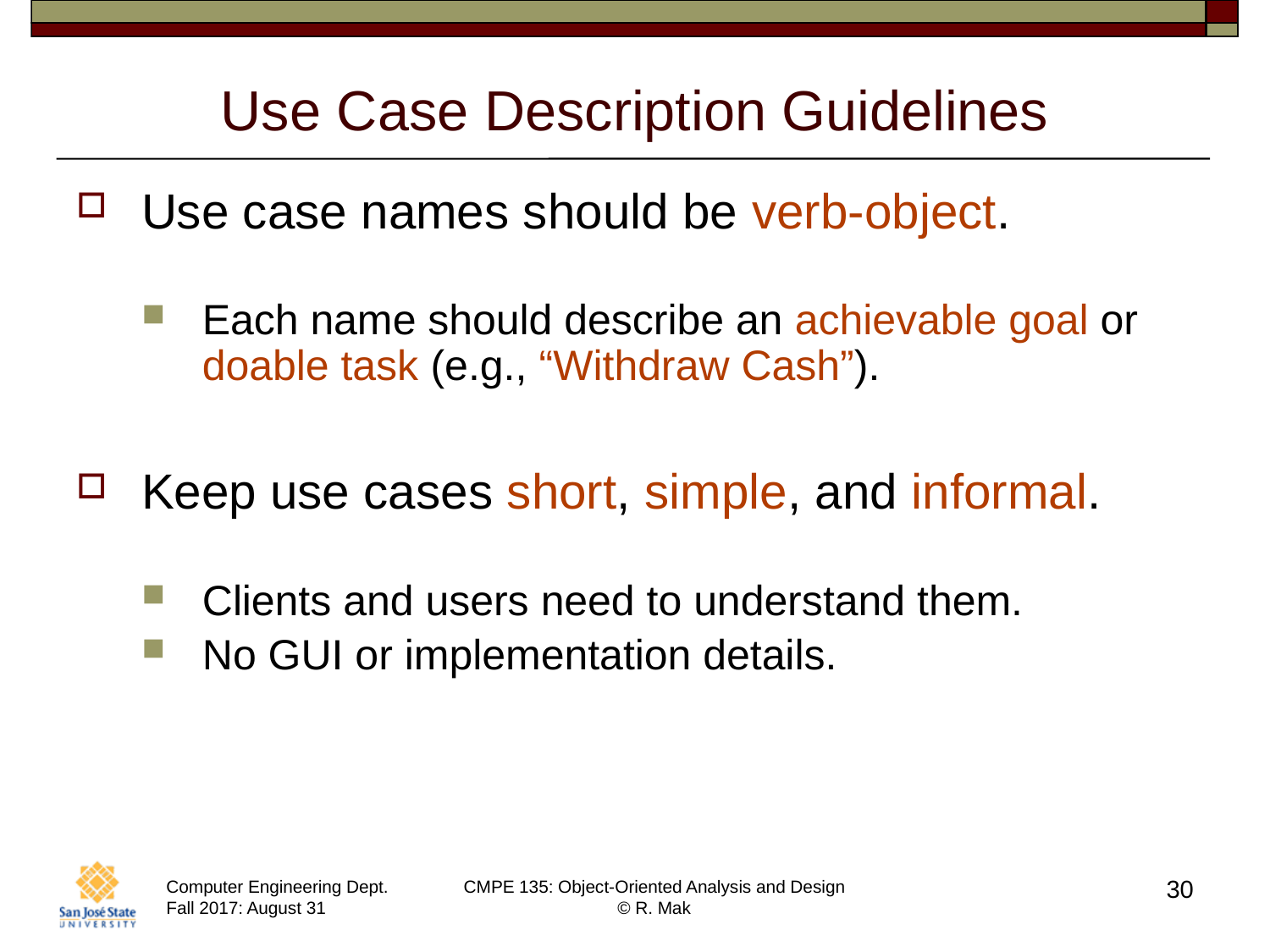

# Use Case Description Guidelines
Use case names should be verb-object.

Each name should describe an achievable goal or doable task (e.g., “Withdraw Cash”).

Keep use cases short, simple, and informal.

Clients and users need to understand them.
No GUI or implementation details.
30